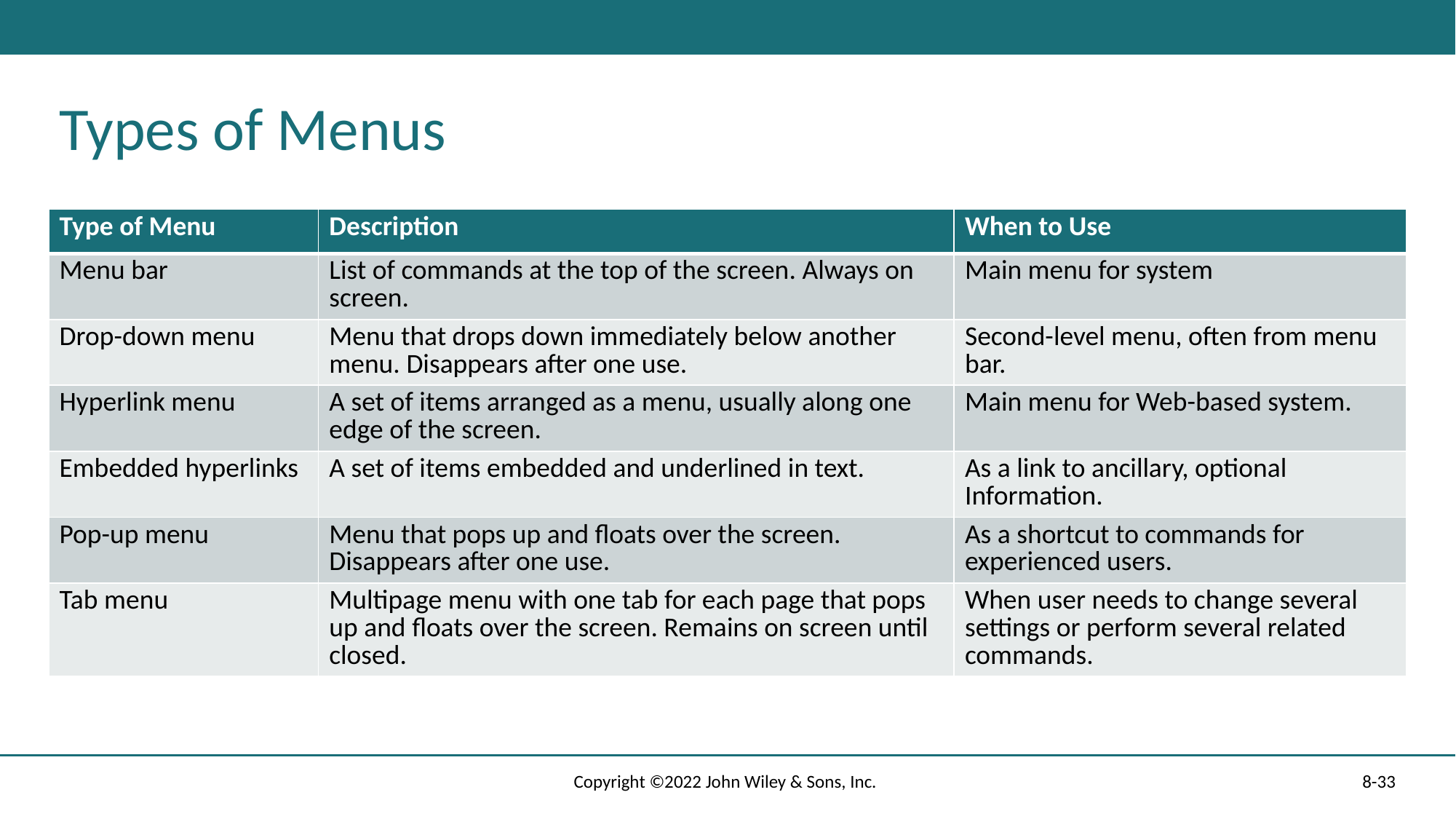

# Types of Menus
| Type of Menu | Description | When to Use |
| --- | --- | --- |
| Menu bar | List of commands at the top of the screen. Always on screen. | Main menu for system |
| Drop-down menu | Menu that drops down immediately below another menu. Disappears after one use. | Second-level menu, often from menu bar. |
| Hyperlink menu | A set of items arranged as a menu, usually along one edge of the screen. | Main menu for Web-based system. |
| Embedded hyperlinks | A set of items embedded and underlined in text. | As a link to ancillary, optional Information. |
| Pop-up menu | Menu that pops up and floats over the screen. Disappears after one use. | As a shortcut to commands for experienced users. |
| Tab menu | Multipage menu with one tab for each page that pops up and floats over the screen. Remains on screen until closed. | When user needs to change several settings or perform several related commands. |
Copyright ©2022 John Wiley & Sons, Inc.
8-33